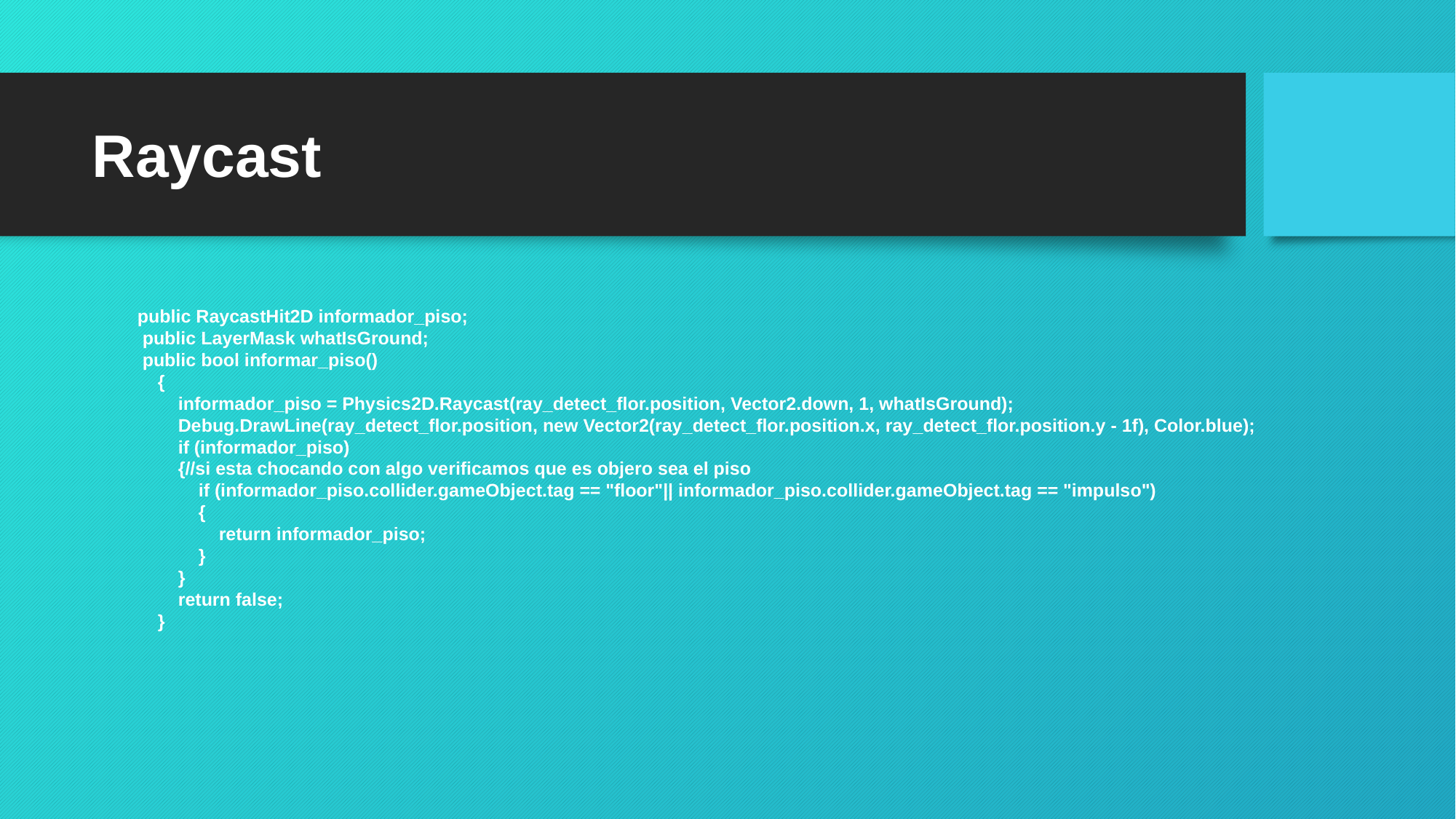

# Raycast

public RaycastHit2D informador_piso;
 public LayerMask whatIsGround;
 public bool informar_piso()
    {
        informador_piso = Physics2D.Raycast(ray_detect_flor.position, Vector2.down, 1, whatIsGround);
        Debug.DrawLine(ray_detect_flor.position, new Vector2(ray_detect_flor.position.x, ray_detect_flor.position.y - 1f), Color.blue);
        if (informador_piso)
        {//si esta chocando con algo verificamos que es objero sea el piso
            if (informador_piso.collider.gameObject.tag == "floor"|| informador_piso.collider.gameObject.tag == "impulso")
            {
                return informador_piso;
            }
        }
        return false;
    }